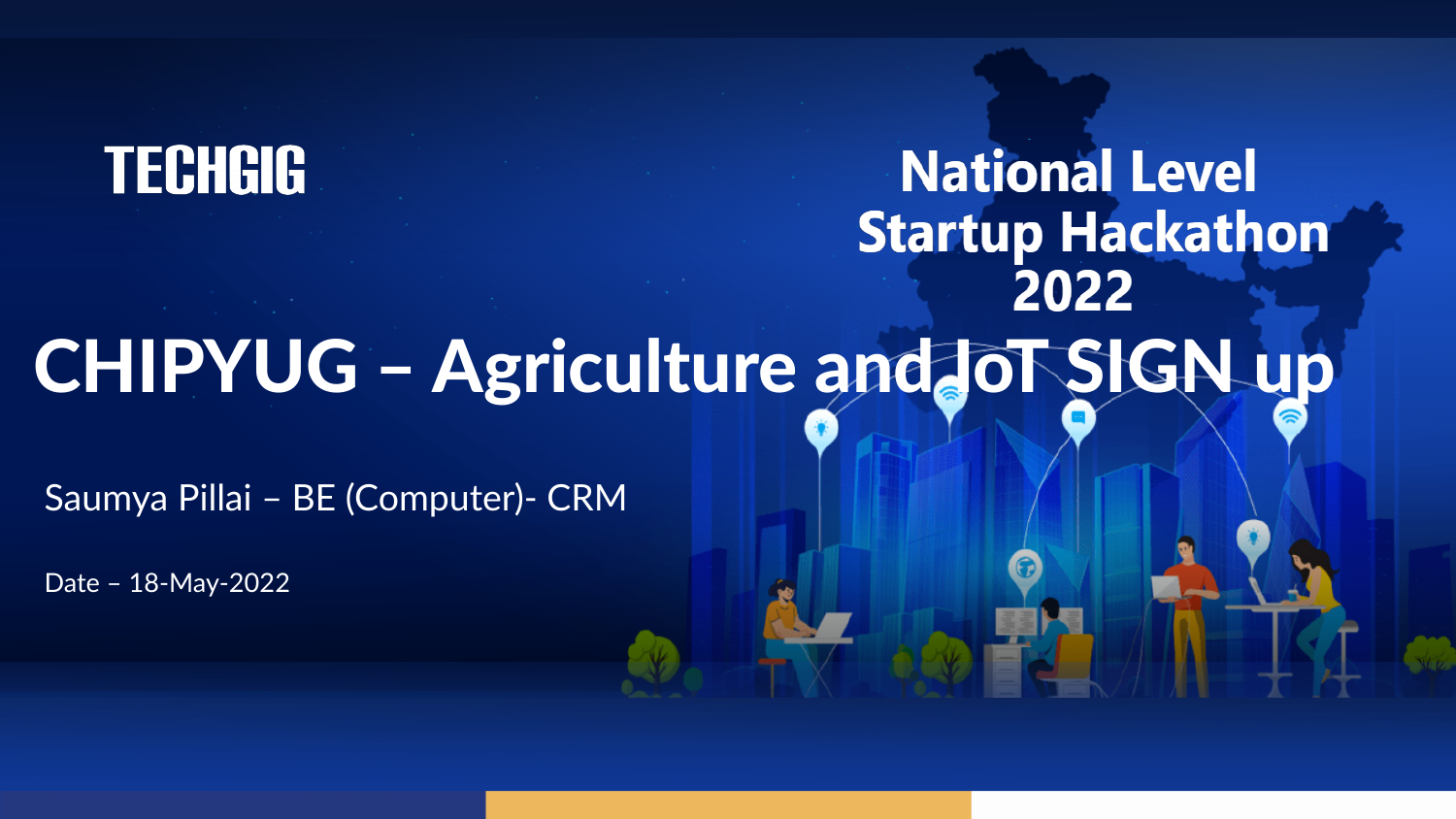

# CHIPYUG – Agriculture and IoT SIGN up
Saumya Pillai – BE (Computer)- CRM
Date – 18-May-2022